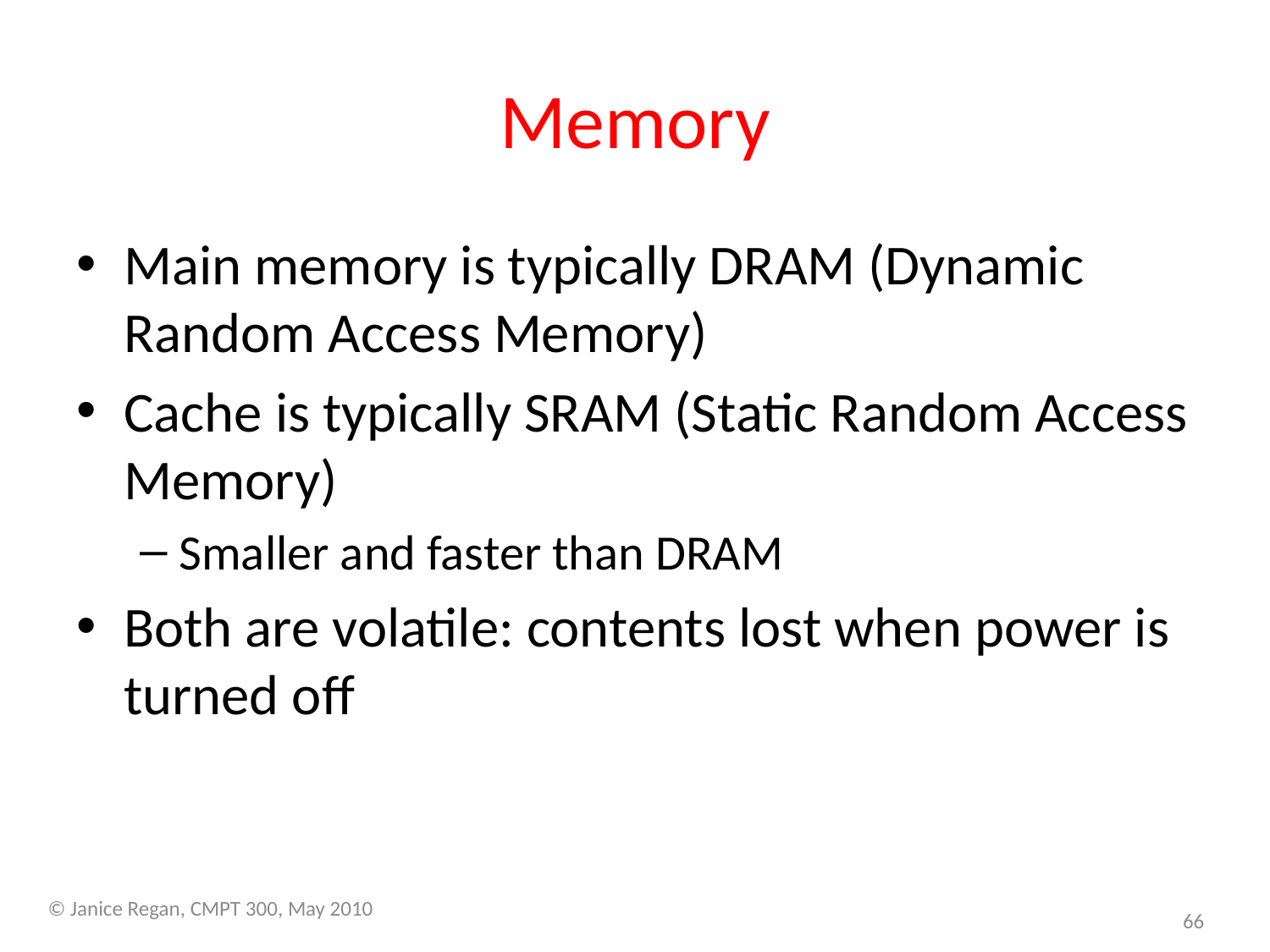

# Memory
Main memory is typically DRAM (Dynamic Random Access Memory)
Cache is typically SRAM (Static Random Access Memory)
Smaller and faster than DRAM
Both are volatile: contents lost when power is turned off

© Janice Regan, CMPT 300, May 2010
66